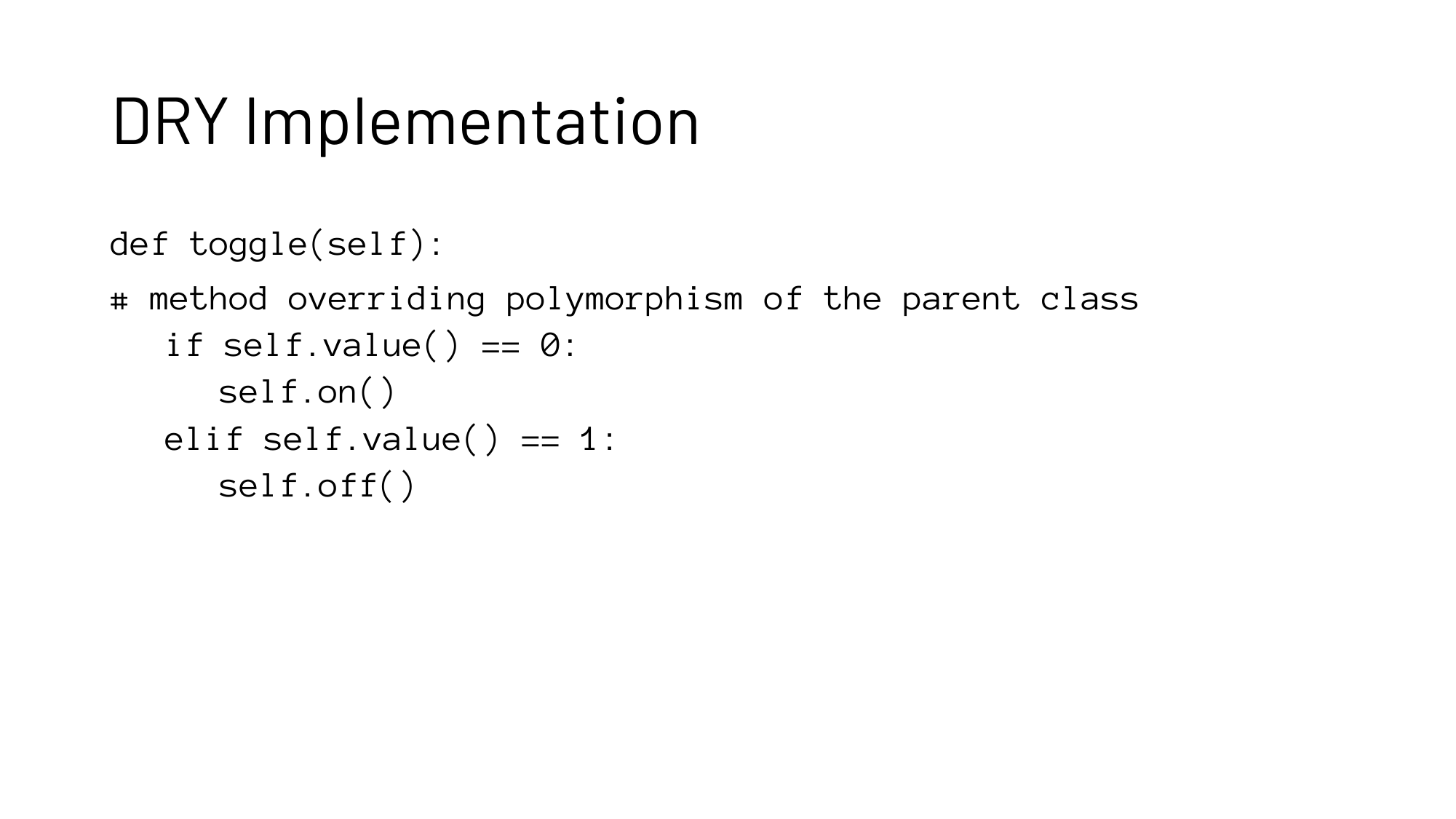

# DRY Implementation
def toggle(self):
# method overriding polymorphism of the parent class
if self.value() == 0:
self.on()
elif self.value() == 1:
self.off()